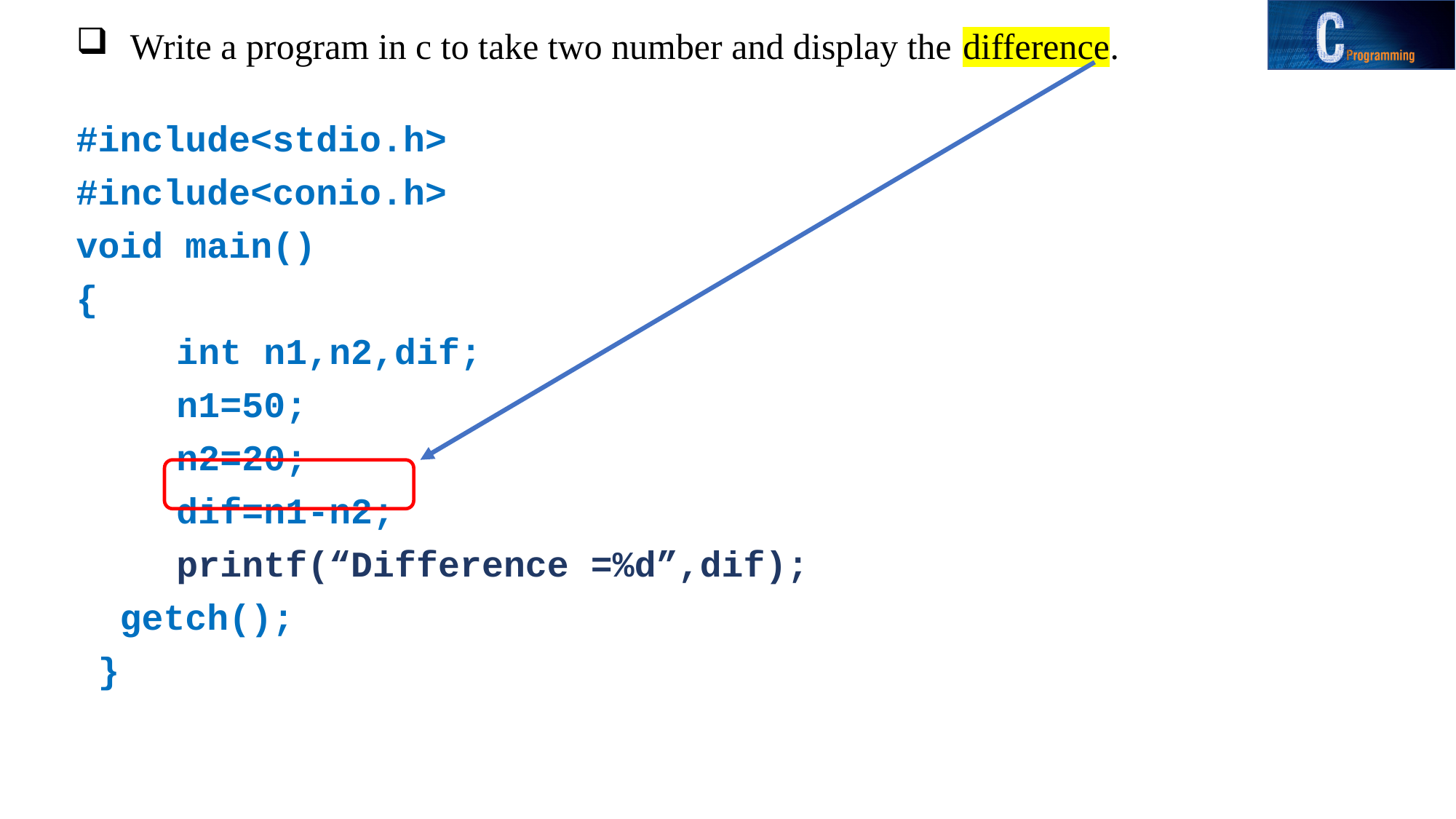

Write a program in c to take two number and display the difference.

#include<stdio.h>
#include<conio.h>
void main()
{
	int n1,n2,dif;
	n1=50;
	n2=20;
	dif=n1-n2;
	printf(“Difference =%d”,dif);
  getch();
 }